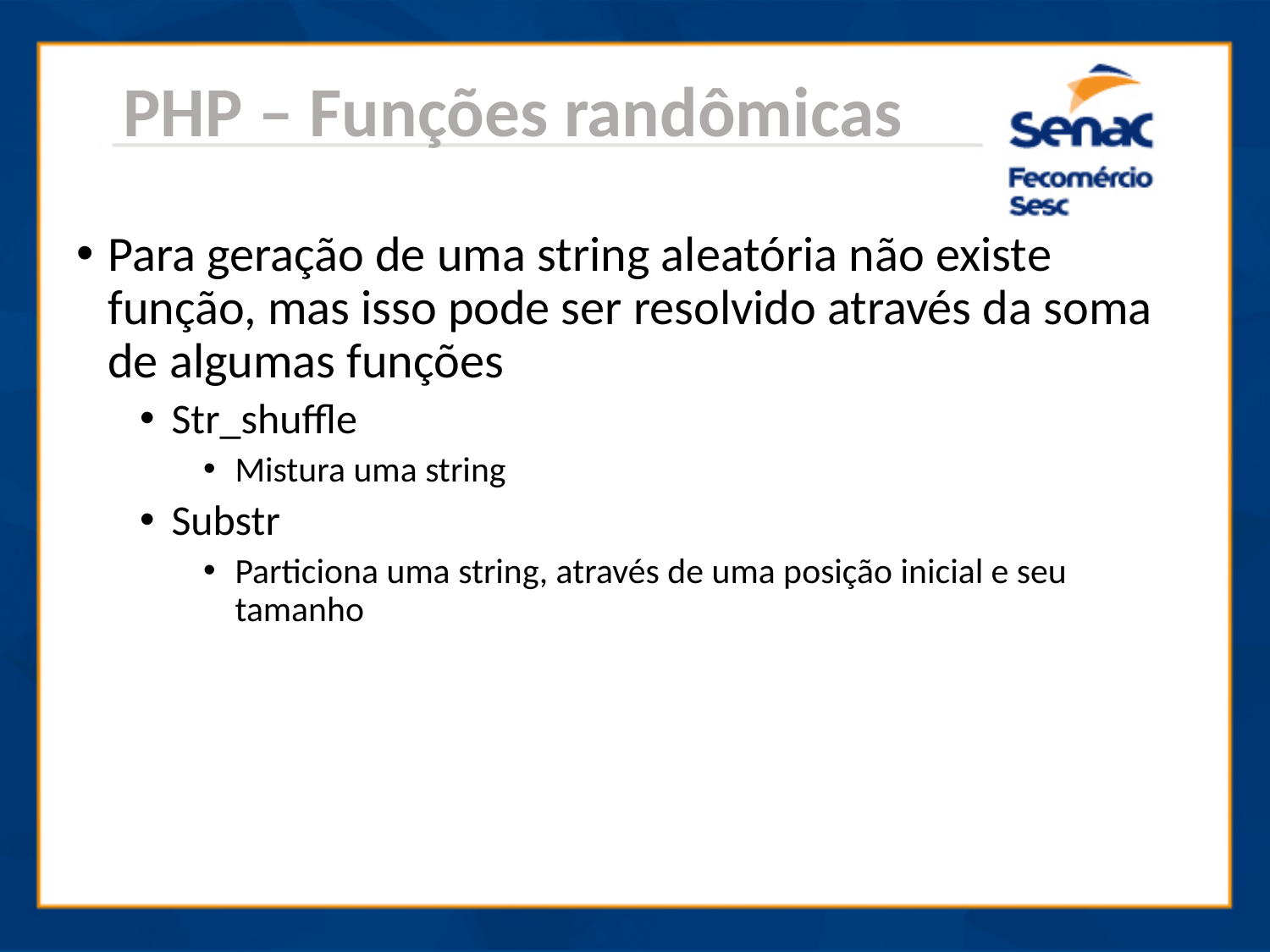

PHP – Funções randômicas
Para geração de uma string aleatória não existe função, mas isso pode ser resolvido através da soma de algumas funções
Str_shuffle
Mistura uma string
Substr
Particiona uma string, através de uma posição inicial e seu tamanho